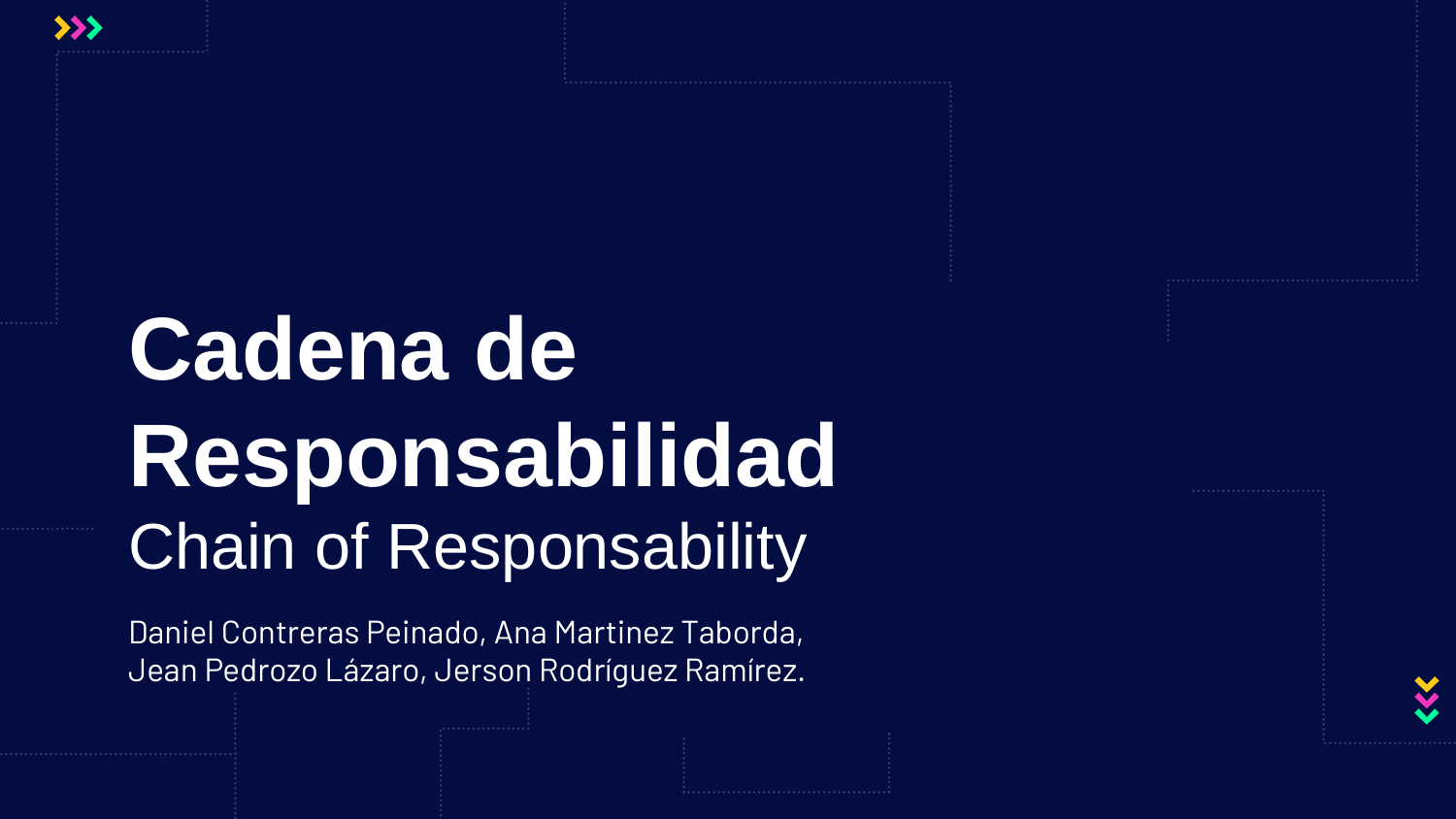

# Cadena de Responsabilidad Chain of Responsability
Daniel Contreras Peinado, Ana Martinez Taborda,
Jean Pedrozo Lázaro, Jerson Rodríguez Ramírez.